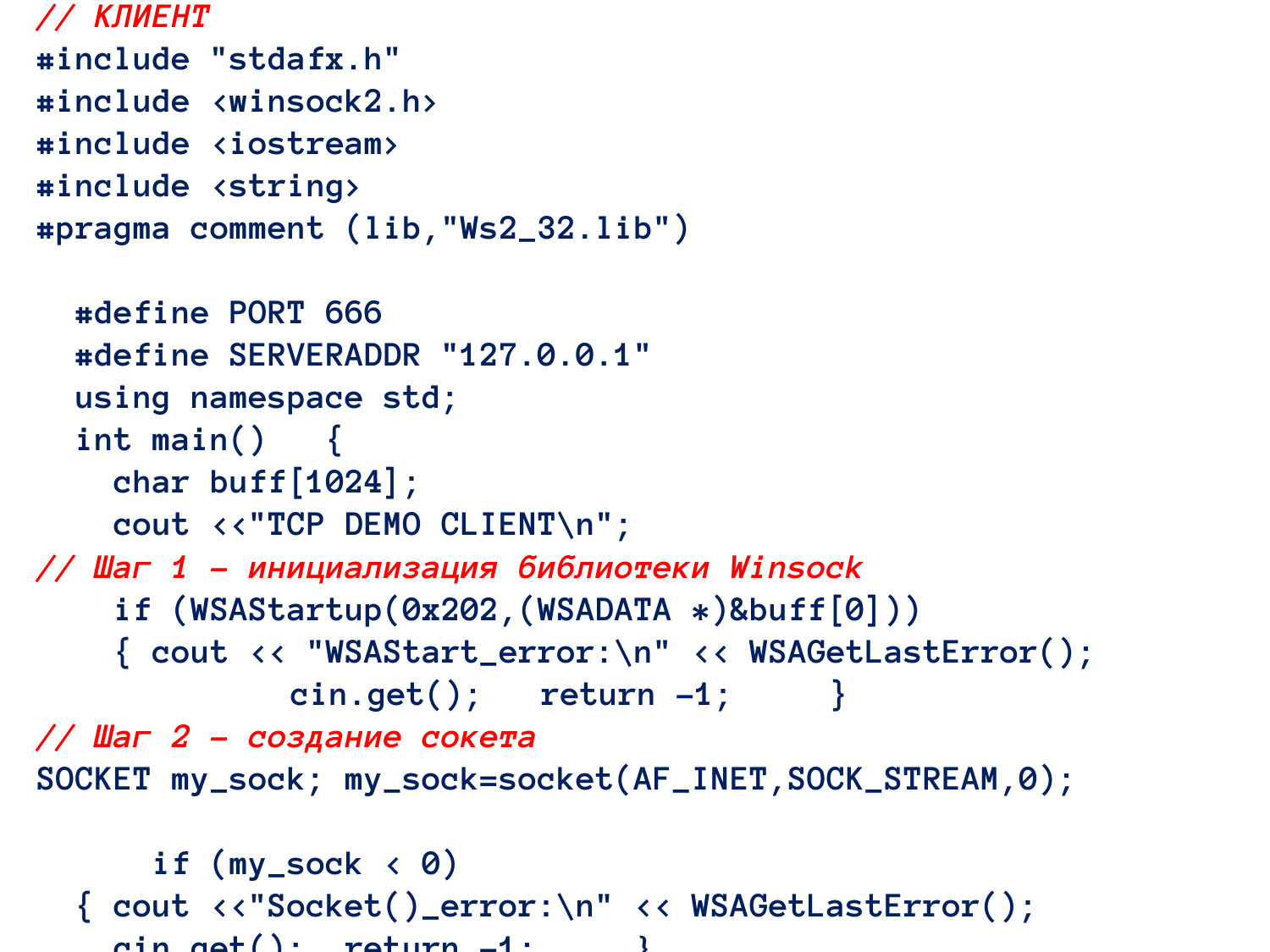

// КЛИЕНТ
#include "stdafx.h"
#include <winsock2.h>
#include <iostream>
#include <string>
#pragma comment (lib,"Ws2_32.lib")

  #define PORT 666
  #define SERVERADDR "127.0.0.1"
  using namespace std;
  int main()   {
    char buff[1024];
    cout <<"TCP DEMO CLIENT\n";
// Шаг 1 - инициализация библиотеки Winsock
    if (WSAStartup(0x202,(WSADATA *)&buff[0]))
    { cout << "WSAStart_error:\n" << WSAGetLastError();
		cin.get();   return -1;     }
// Шаг 2 - создание сокета
SOCKET my_sock; my_sock=socket(AF_INET,SOCK_STREAM,0);
      if (my_sock < 0)
  { cout <<"Socket()_error:\n" << WSAGetLastError();
    cin.get();  return -1;           }